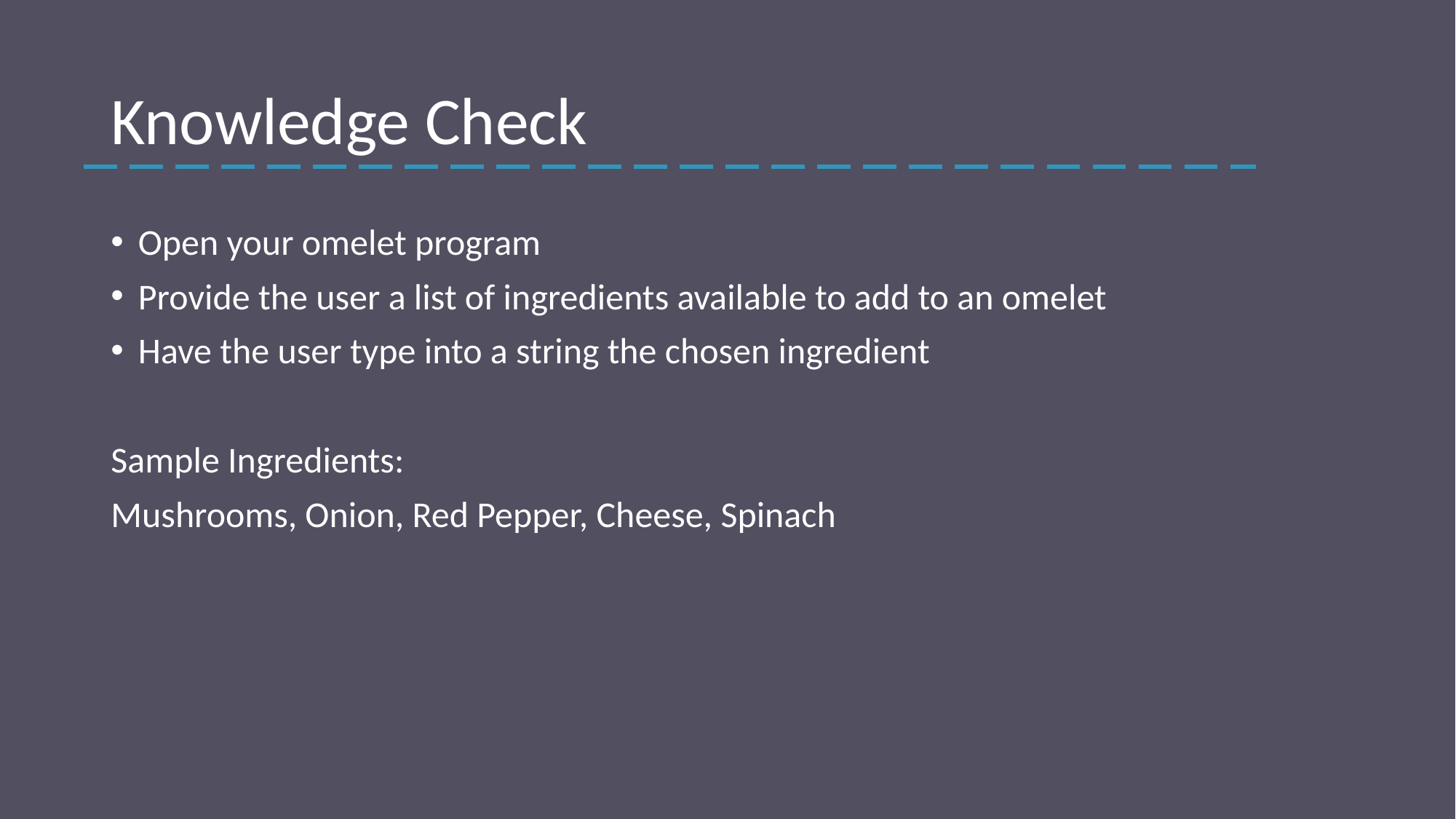

# Knowledge Check
Open your omelet program
Provide the user a list of ingredients available to add to an omelet
Have the user type into a string the chosen ingredient

Sample Ingredients:
Mushrooms, Onion, Red Pepper, Cheese, Spinach